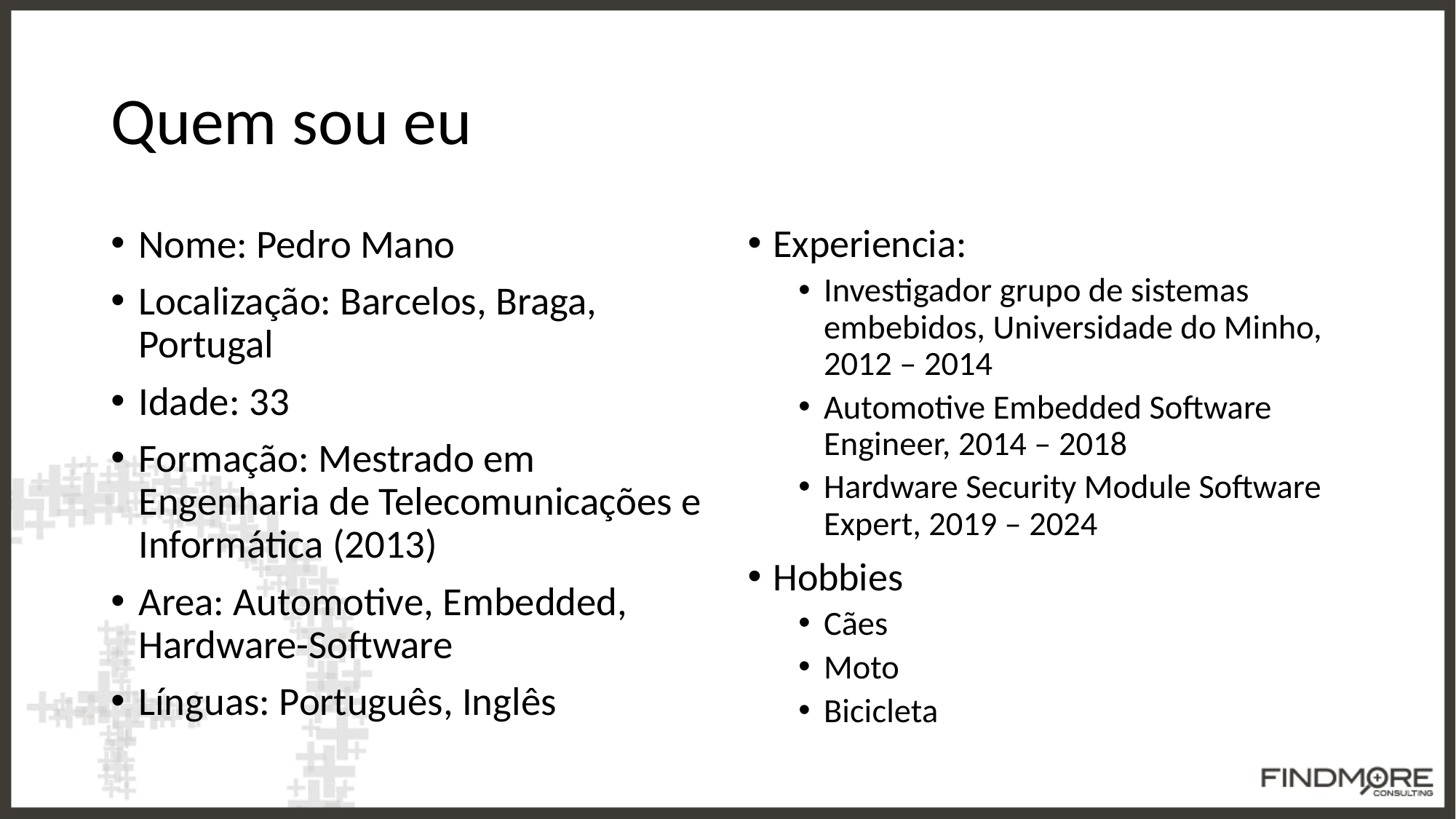

# Quem sou eu
Nome: Pedro Mano
Localização: Barcelos, Braga, Portugal
Idade: 33
Formação: Mestrado em Engenharia de Telecomunicações e Informática (2013)
Area: Automotive, Embedded, Hardware-Software
Línguas: Português, Inglês
Experiencia:
Investigador grupo de sistemas embebidos, Universidade do Minho, 2012 – 2014
Automotive Embedded Software Engineer, 2014 – 2018
Hardware Security Module Software Expert, 2019 – 2024
Hobbies
Cães
Moto
Bicicleta